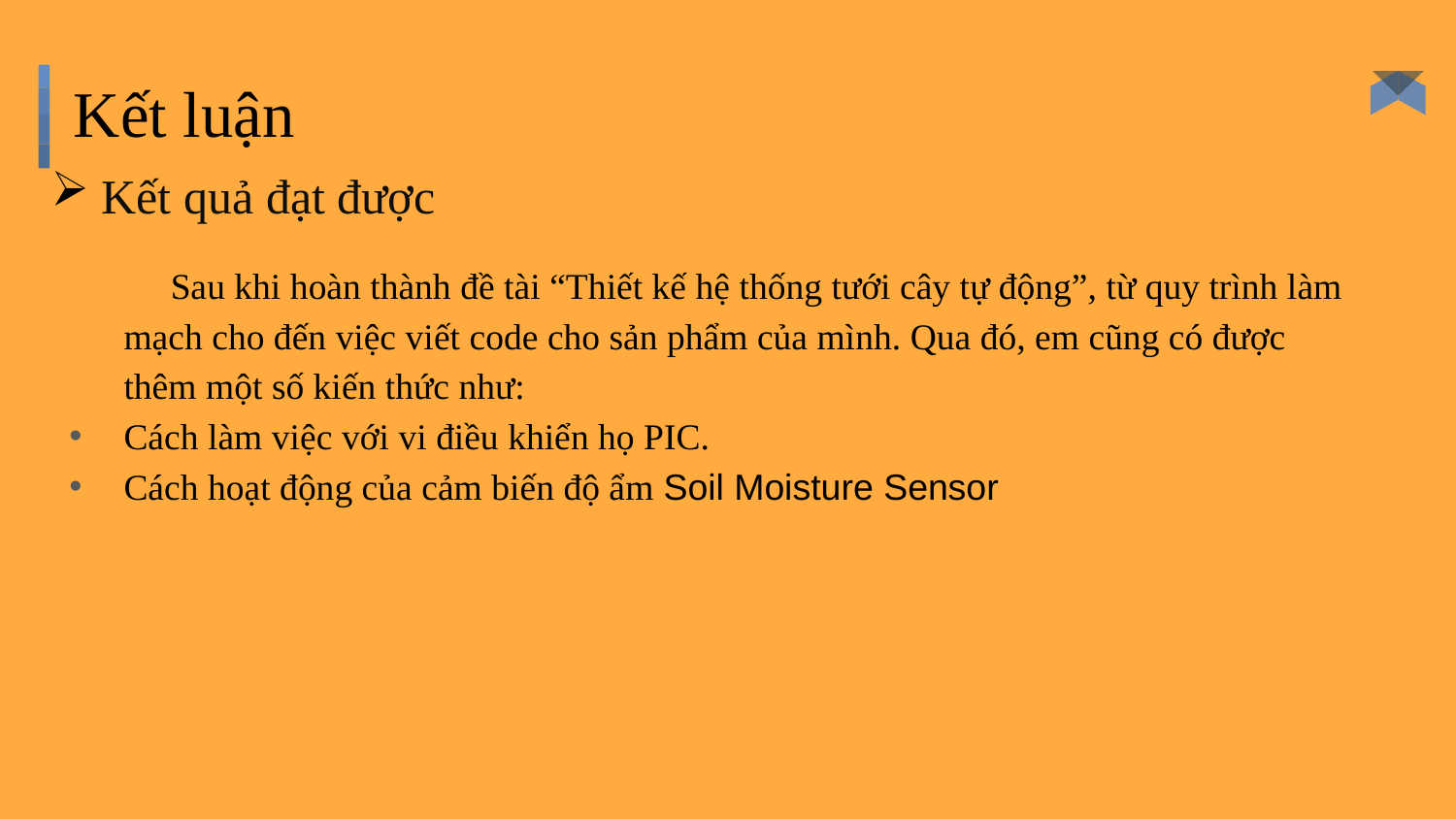

# Kết luận

 Kết quả đạt được
           Sau khi hoàn thành đề tài “Thiết kế hệ thống tưới cây tự động”, từ quy trình làm mạch cho đến việc viết code cho sản phẩm của mình. Qua đó, em cũng có được thêm một số kiến thức như:
Cách làm việc với vi điều khiển họ PIC.
Cách hoạt động của cảm biến độ ẩm Soil Moisture Sensor